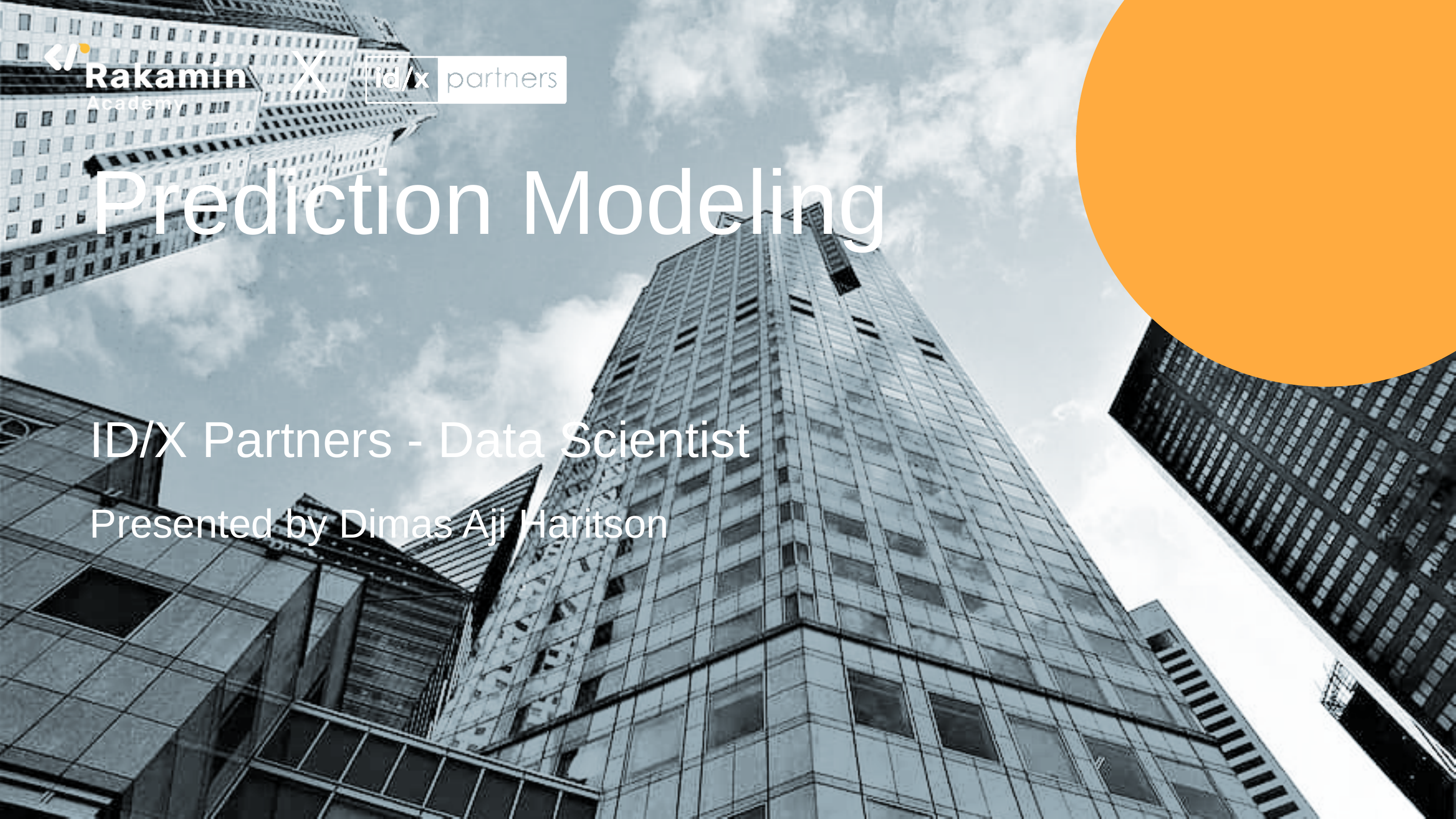

X

Prediction Modeling
ID/X Partners - Data Scientist
Presented by Dimas Aji Haritson